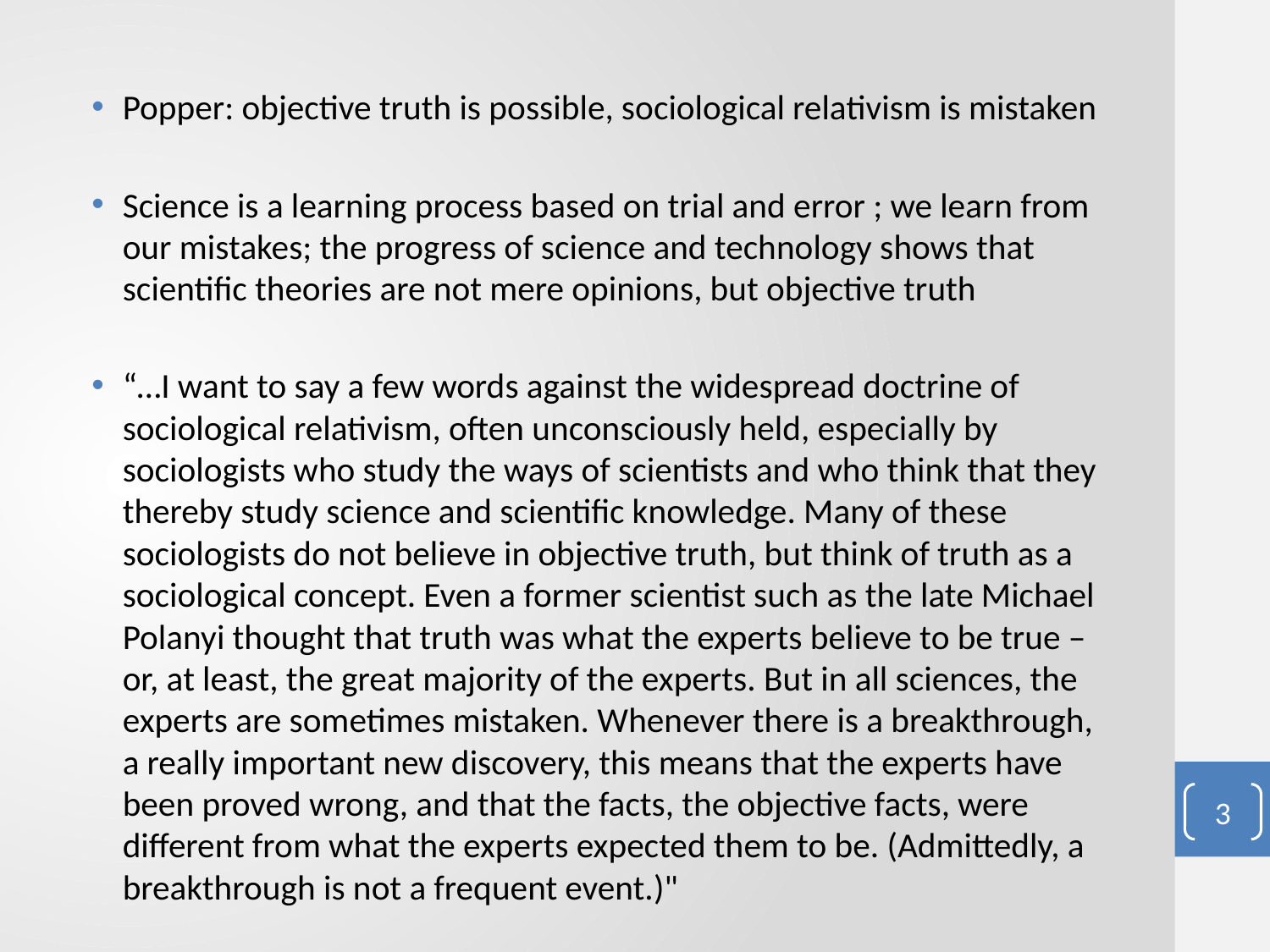

#
Popper: objective truth is possible, sociological relativism is mistaken

Science is a learning process based on trial and error ; we learn from our mistakes; the progress of science and technology shows that scientific theories are not mere opinions, but objective truth

“…I want to say a few words against the widespread doctrine of sociological relativism, often unconsciously held, especially by sociologists who study the ways of scientists and who think that they thereby study science and scientific knowledge. Many of these sociologists do not believe in objective truth, but think of truth as a sociological concept. Even a former scientist such as the late Michael Polanyi thought that truth was what the experts believe to be true – or, at least, the great majority of the experts. But in all sciences, the experts are sometimes mistaken. Whenever there is a breakthrough, a really important new discovery, this means that the experts have been proved wrong, and that the facts, the objective facts, were different from what the experts expected them to be. (Admittedly, a breakthrough is not a frequent event.)"
3